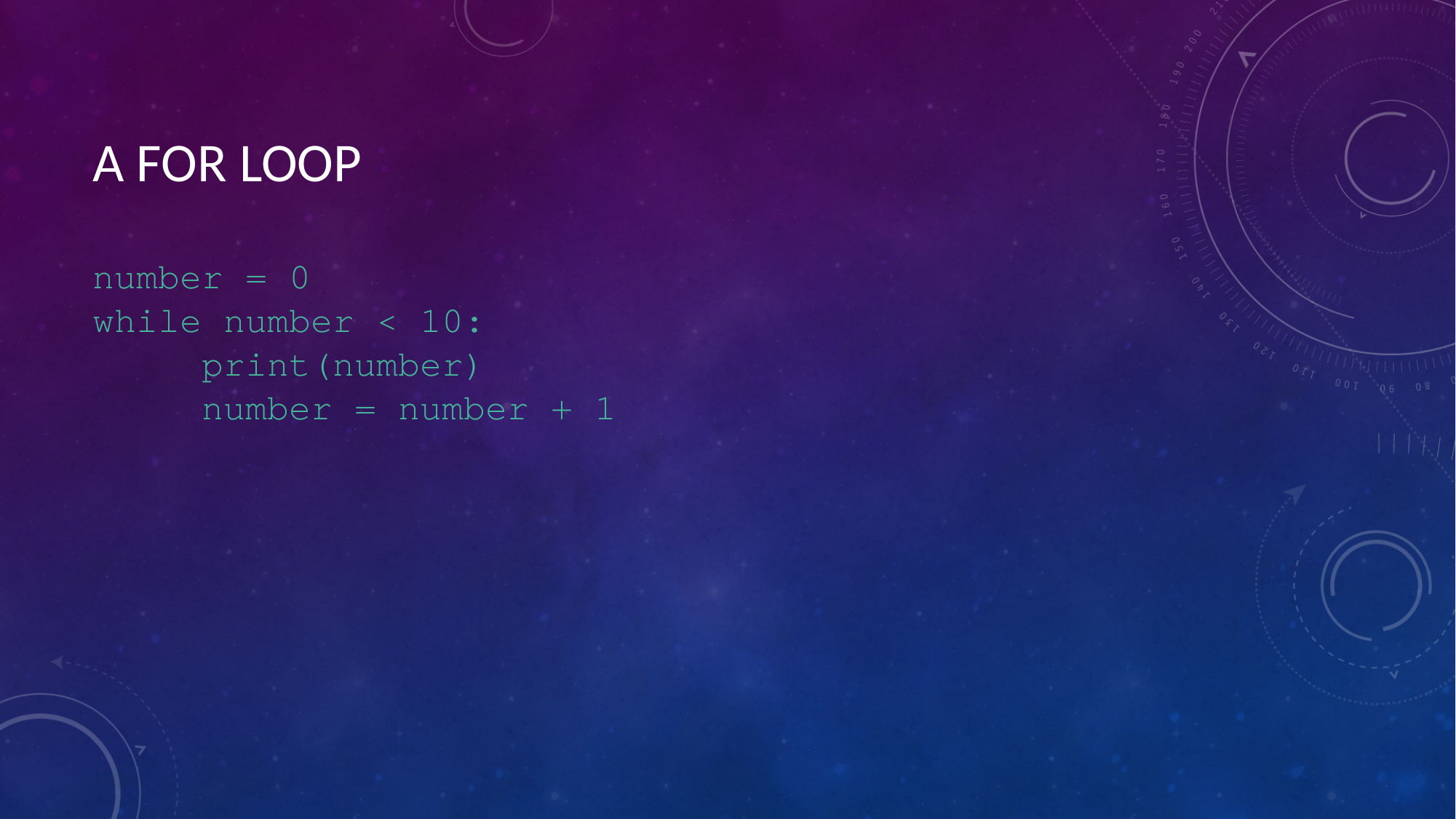

# A for loop
number = 0
while number < 10:
	print(number)
	number = number + 1